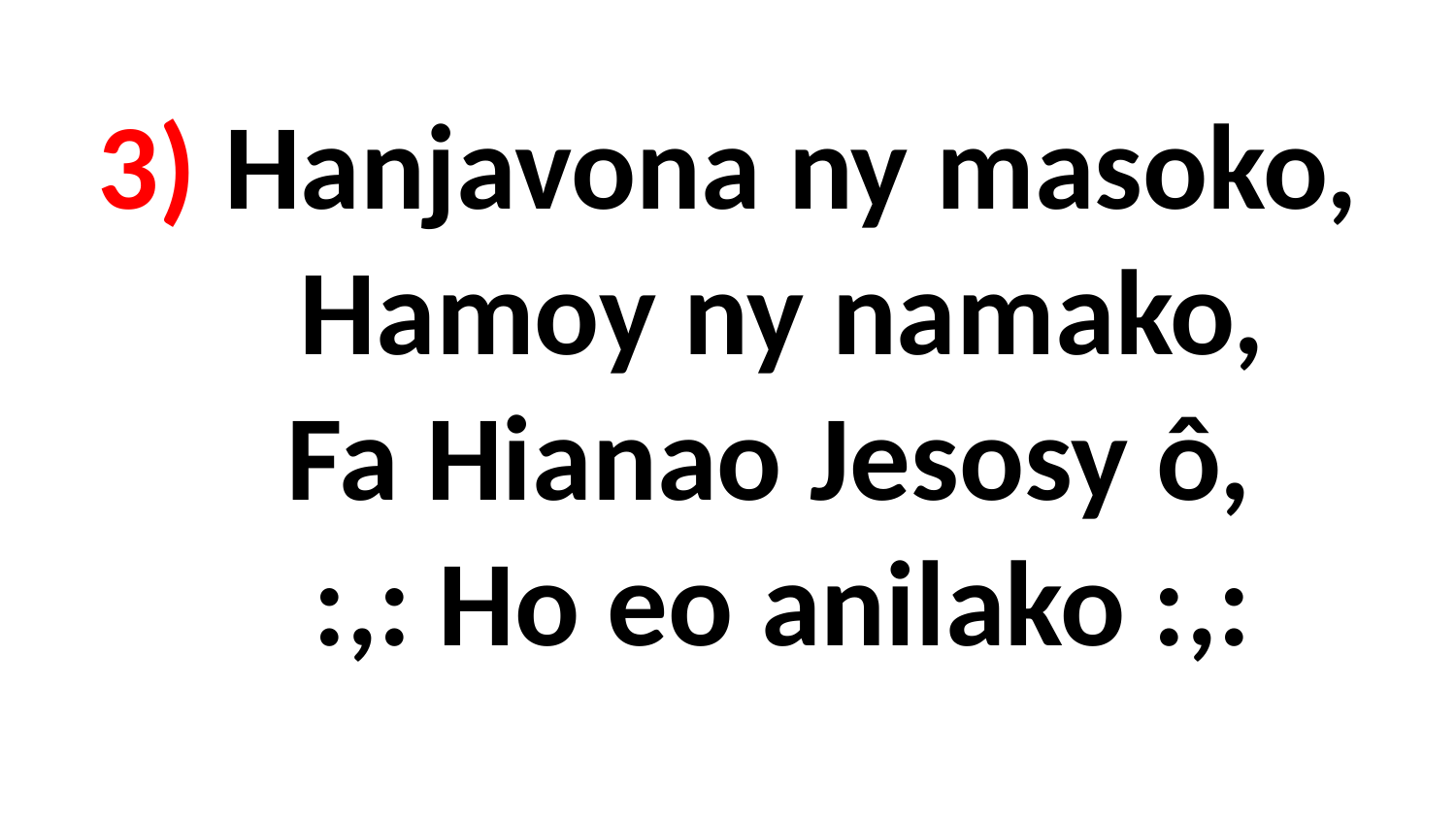

# 3) Hanjavona ny masoko, Hamoy ny namako, Fa Hianao Jesosy ô, :,: Ho eo anilako :,: